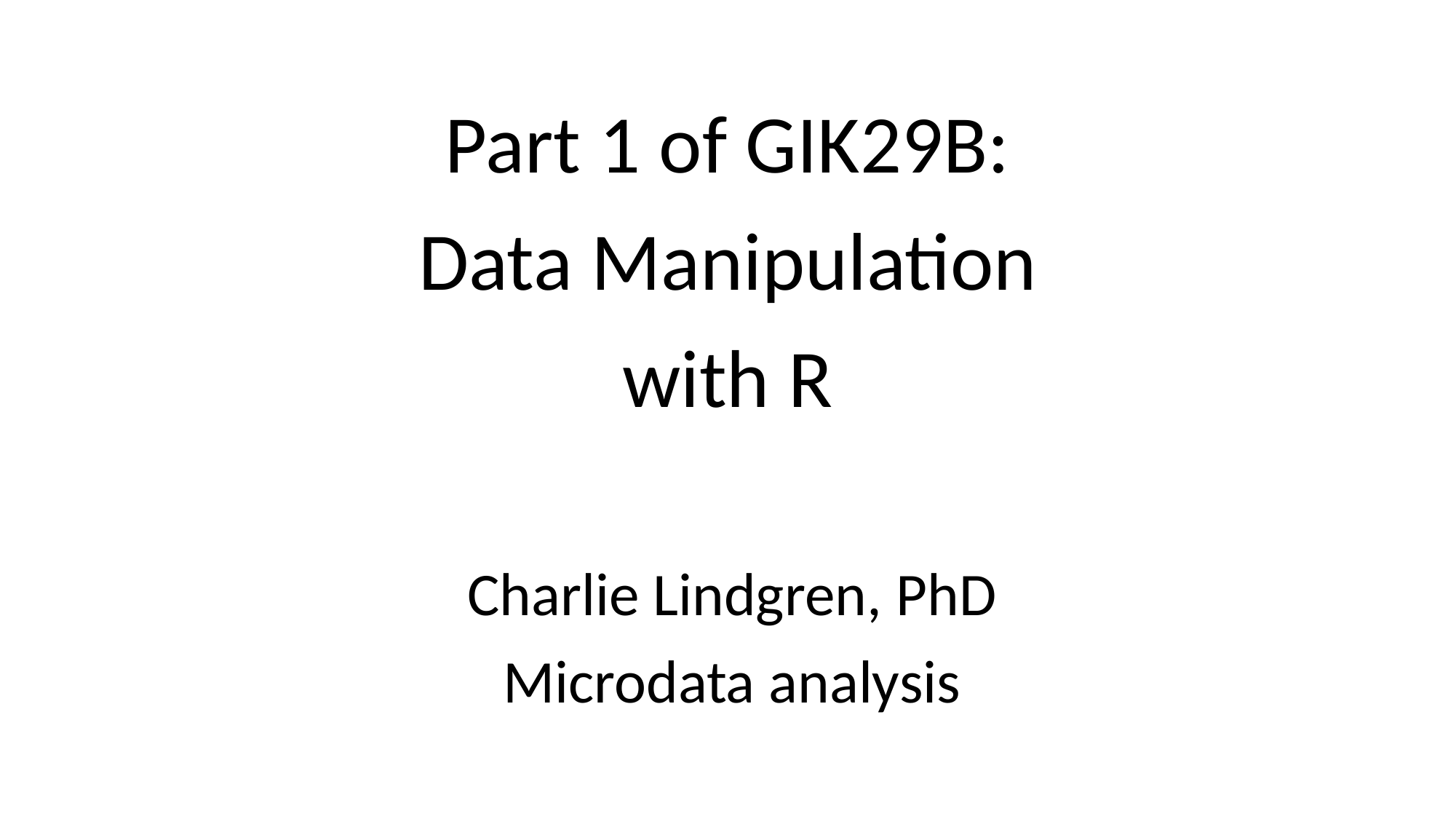

Part 1 of GIK29B:
Data Manipulation
with R

Charlie Lindgren, PhD
Microdata analysis